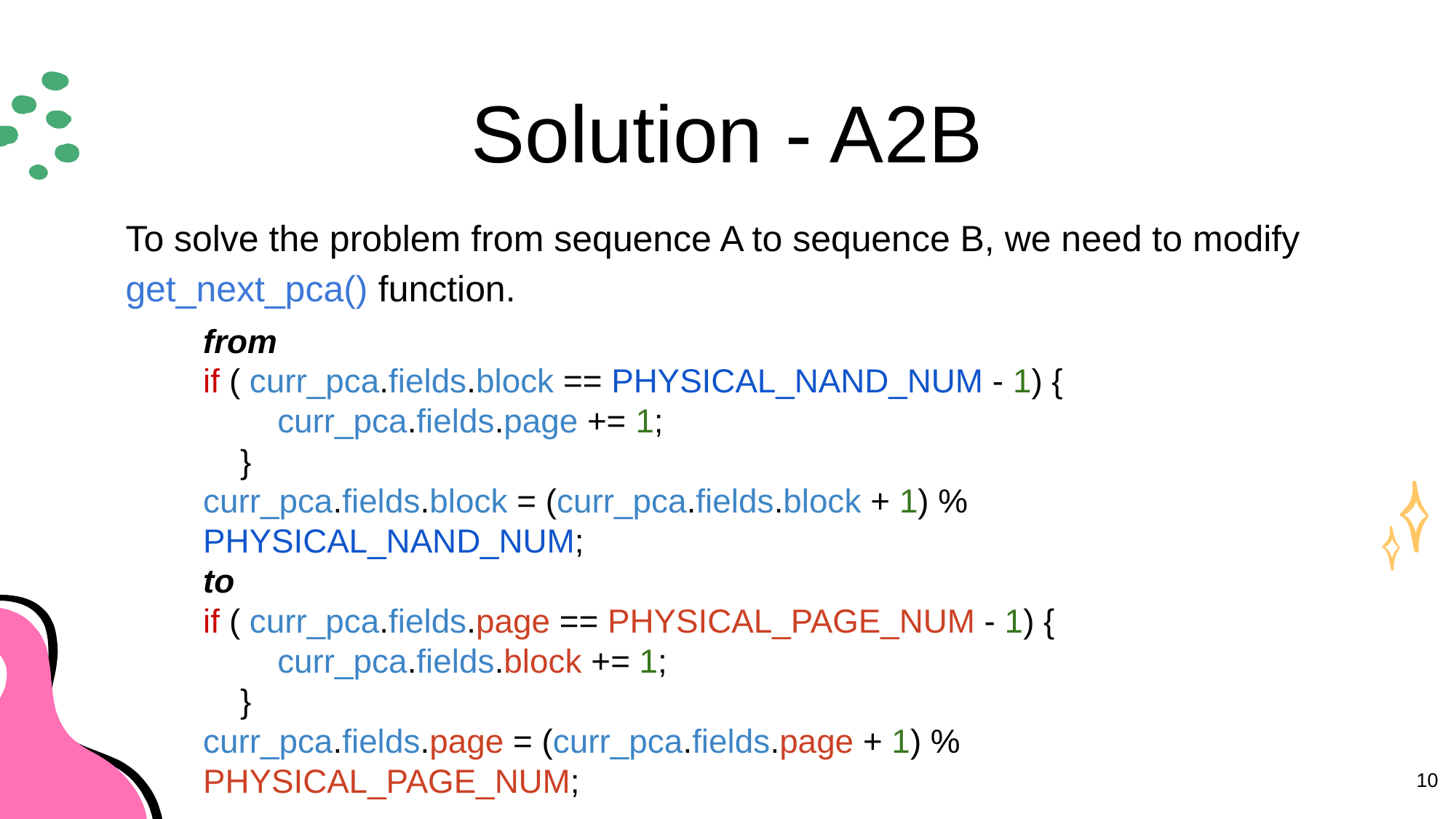

# Solution - A2B
To solve the problem from sequence A to sequence B, we need to modify get_next_pca() function.

from
if ( curr_pca.fields.block == PHYSICAL_NAND_NUM - 1) {
        curr_pca.fields.page += 1;
    }
curr_pca.fields.block = (curr_pca.fields.block + 1) % PHYSICAL_NAND_NUM;
to
if ( curr_pca.fields.page == PHYSICAL_PAGE_NUM - 1) {
        curr_pca.fields.block += 1;
    }
curr_pca.fields.page = (curr_pca.fields.page + 1) % PHYSICAL_PAGE_NUM;

10